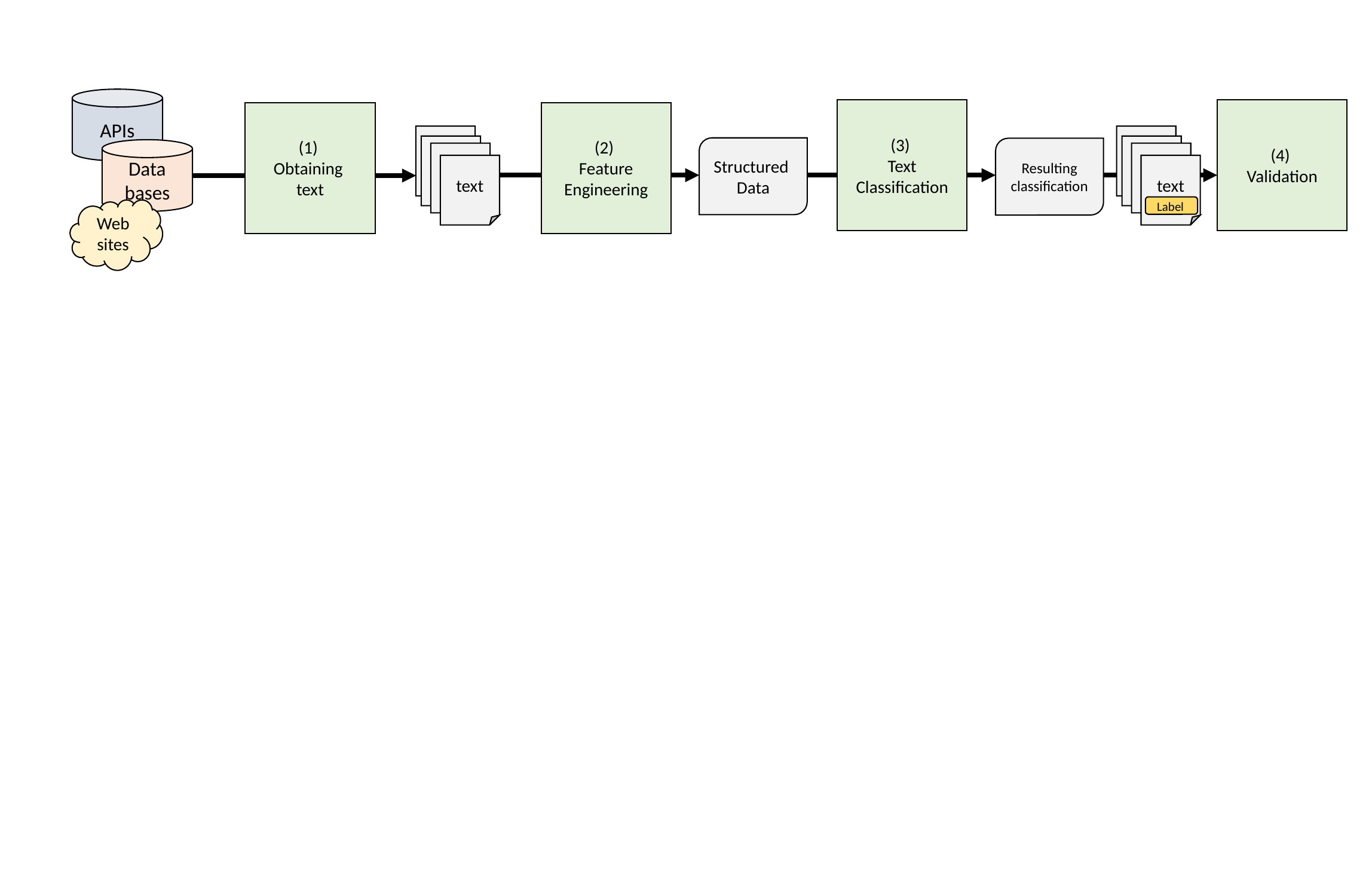

APIs
(3)
Text Classification
(4)
Validation
(1)
Obtaining
text
(2)
Feature Engineering
text
text
text
text
text
text
text
text
Structured
Data
Resulting classification
Data
bases
Label

Web
sites